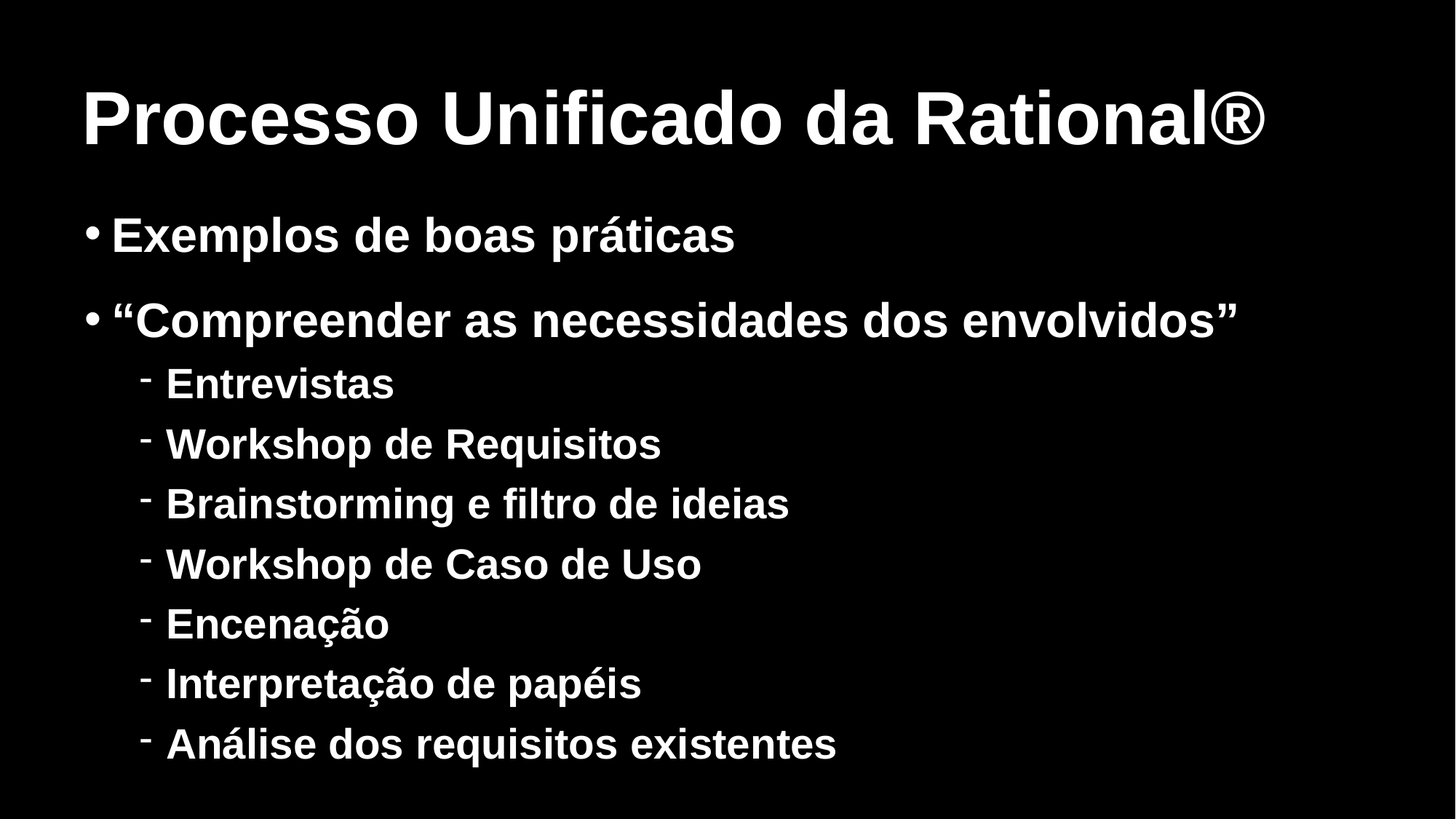

# Processo Unificado da Rational®
Exemplos de boas práticas
“Compreender as necessidades dos envolvidos”
Entrevistas
Workshop de Requisitos
Brainstorming e filtro de ideias
Workshop de Caso de Uso
Encenação
Interpretação de papéis
Análise dos requisitos existentes